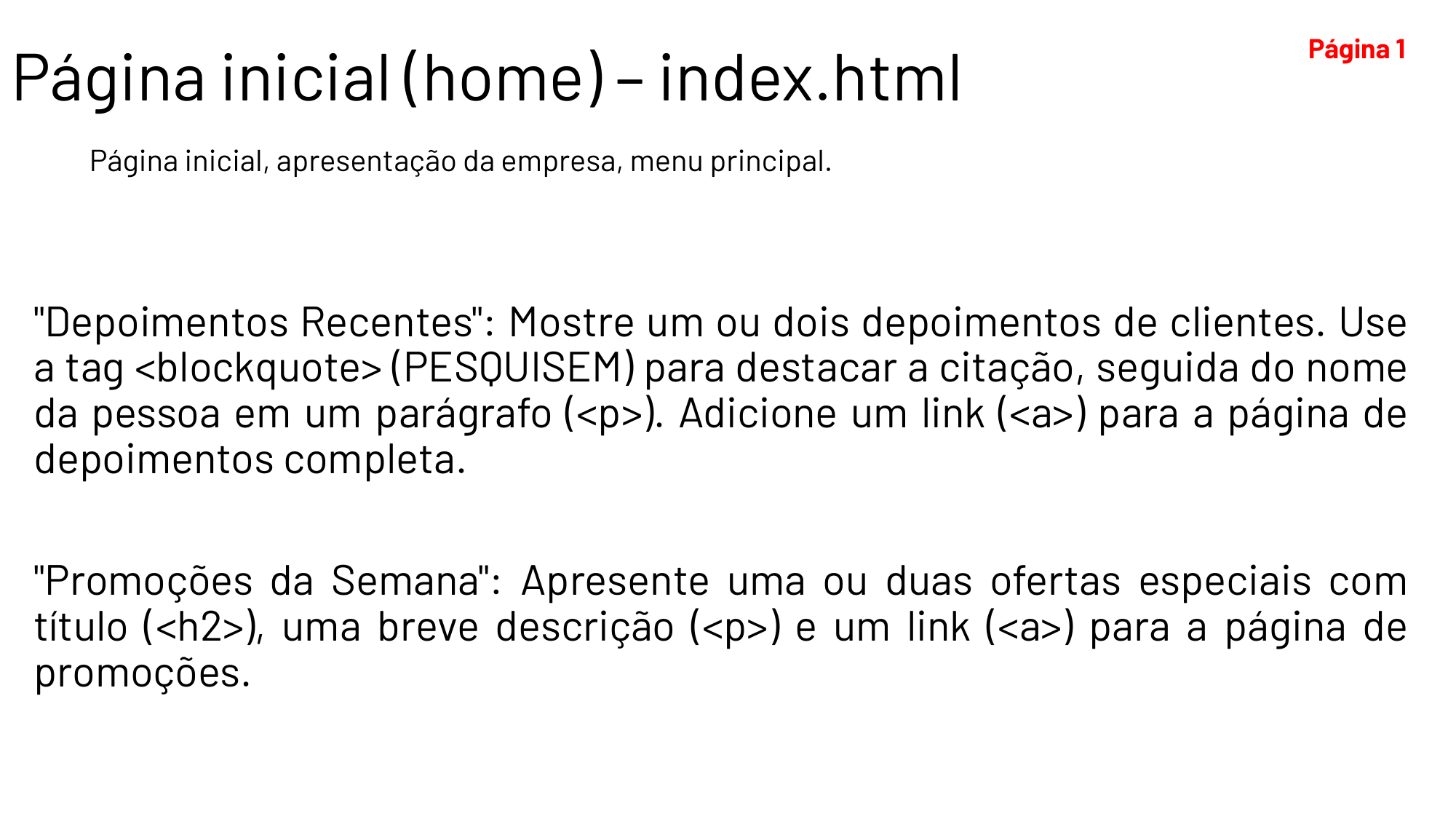

# Página inicial (home) – index.html
Página 1
Página inicial, apresentação da empresa, menu principal.

"Depoimentos Recentes": Mostre um ou dois depoimentos de clientes. Use a tag <blockquote> (PESQUISEM) para destacar a citação, seguida do nome da pessoa em um parágrafo (<p>). Adicione um link (<a>) para a página de depoimentos completa.

"Promoções da Semana": Apresente uma ou duas ofertas especiais com título (<h2>), uma breve descrição (<p>) e um link (<a>) para a página de promoções.